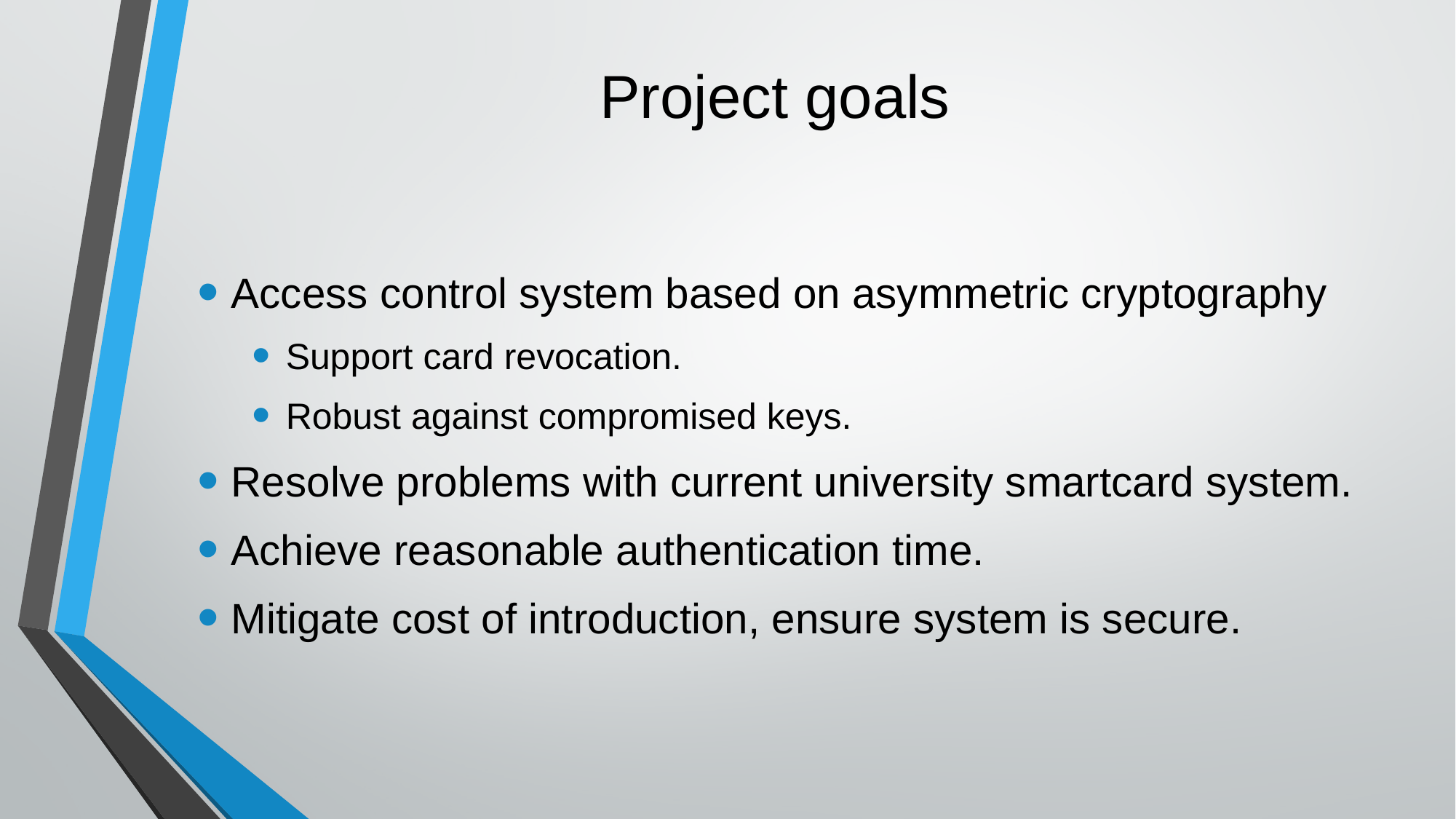

# Project goals
Access control system based on asymmetric cryptography
Support card revocation.
Robust against compromised keys.
Resolve problems with current university smartcard system.
Achieve reasonable authentication time.
Mitigate cost of introduction, ensure system is secure.